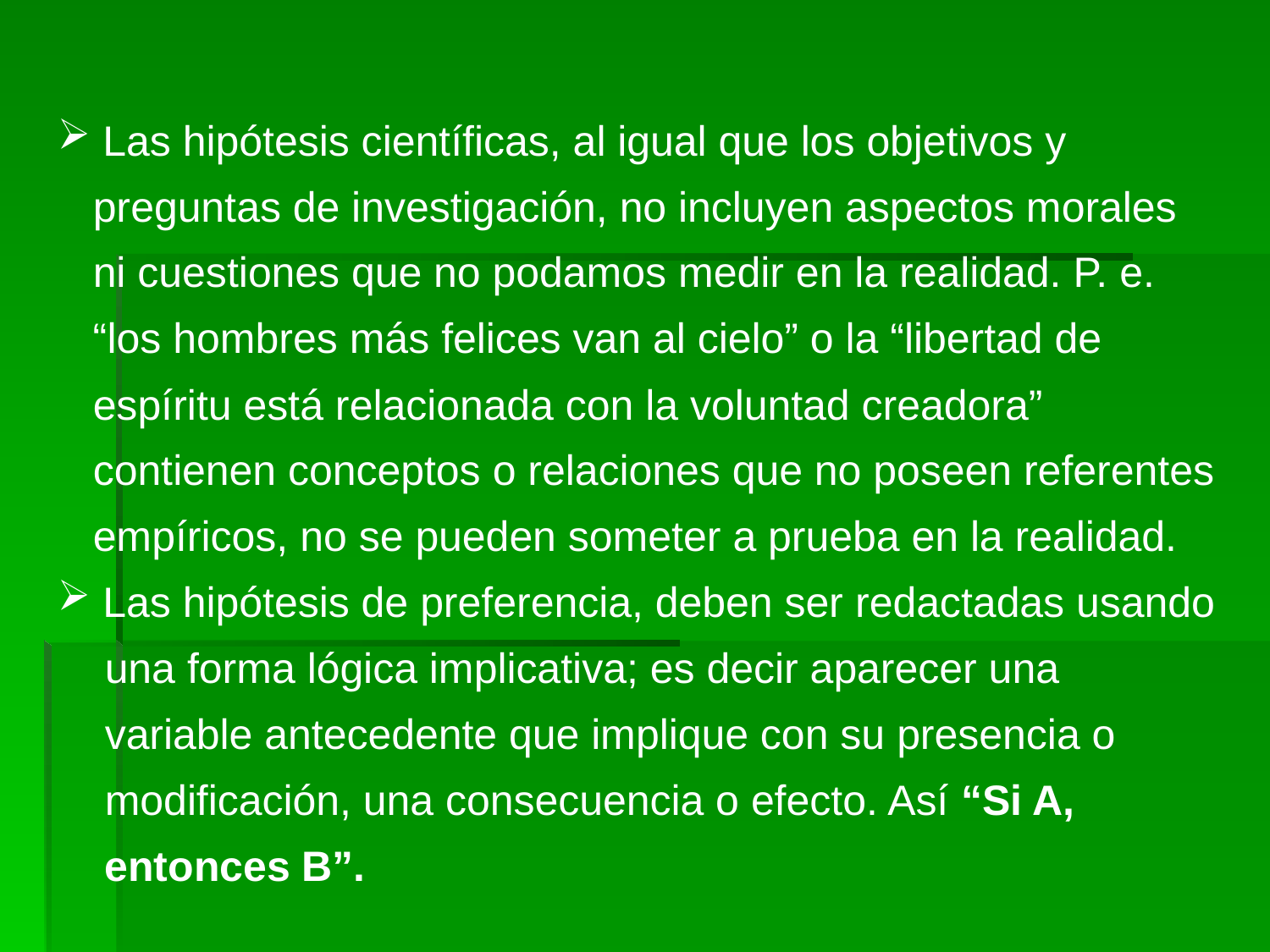

Las hipótesis científicas, al igual que los objetivos y
   preguntas de investigación, no incluyen aspectos morales
   ni cuestiones que no podamos medir en la realidad. P. e.
   “los hombres más felices van al cielo” o la “libertad de
   espíritu está relacionada con la voluntad creadora”
   contienen conceptos o relaciones que no poseen referentes
   empíricos, no se pueden someter a prueba en la realidad.
 Las hipótesis de preferencia, deben ser redactadas usando
    una forma lógica implicativa; es decir aparecer una
    variable antecedente que implique con su presencia o
    modificación, una consecuencia o efecto. Así “Si A,
    entonces B”.